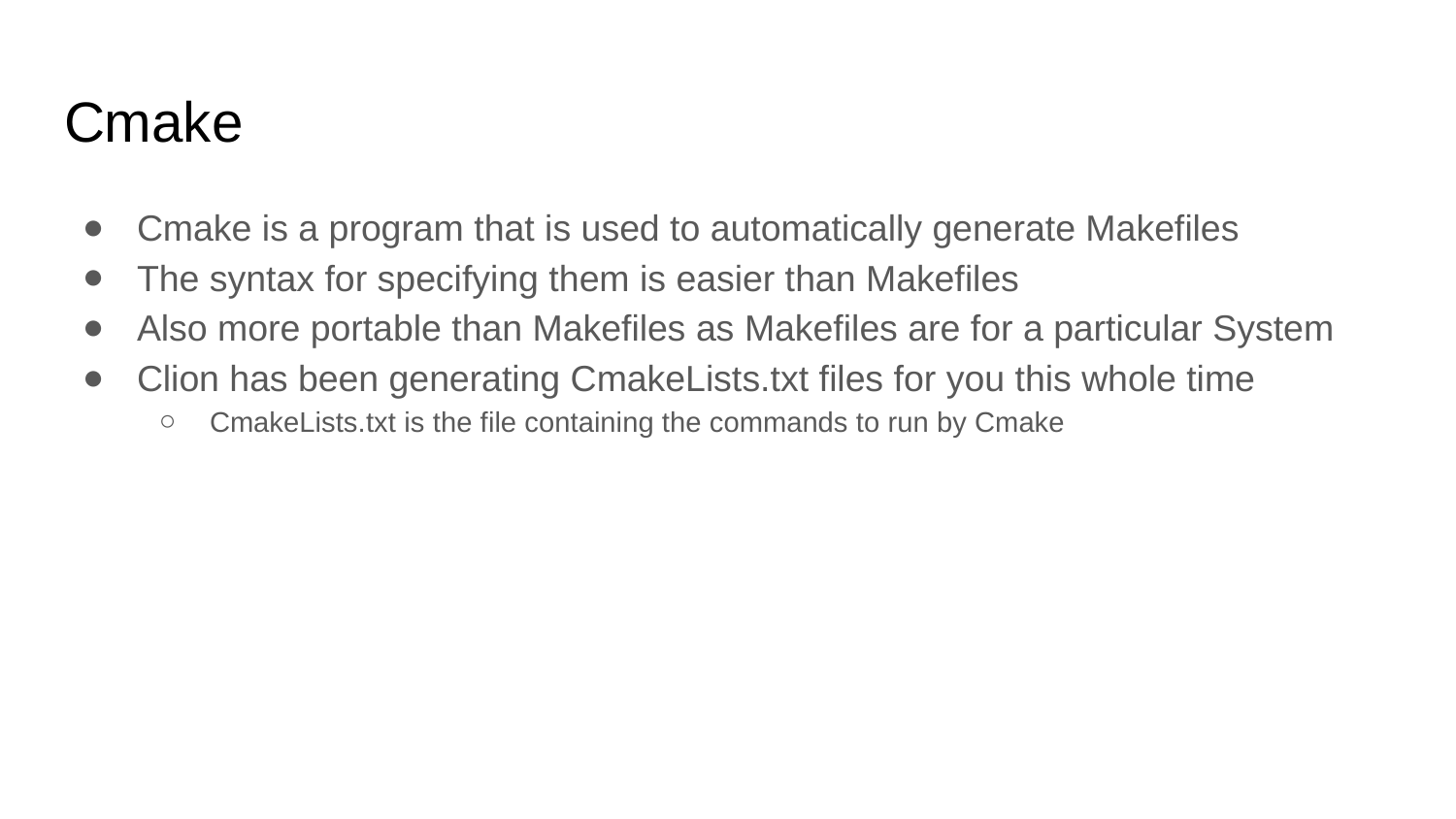

# Cmake
Cmake is a program that is used to automatically generate Makefiles
The syntax for specifying them is easier than Makefiles
Also more portable than Makefiles as Makefiles are for a particular System
Clion has been generating CmakeLists.txt files for you this whole time
CmakeLists.txt is the file containing the commands to run by Cmake